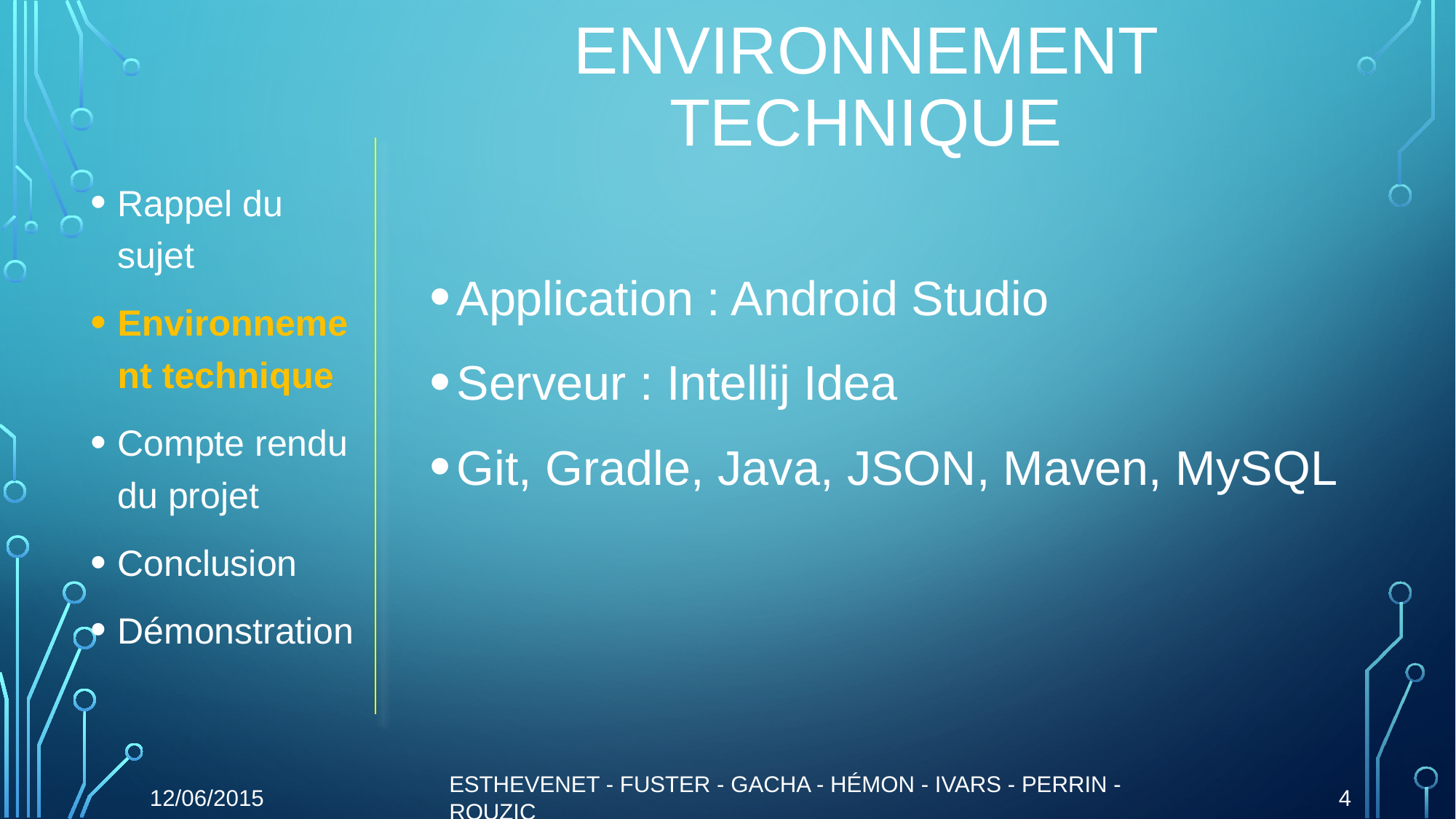

# Environnement technique
Rappel du sujet
Environnement technique
Compte rendu du projet
Conclusion
Démonstration

Application : Android Studio
Serveur : Intellij Idea
Git, Gradle, Java, JSON, Maven, MySQL
12/06/2015
ESTHEVENET - FUSTER - GACHA - HÉMON - IVARS - PERRIN - ROUZIC
4